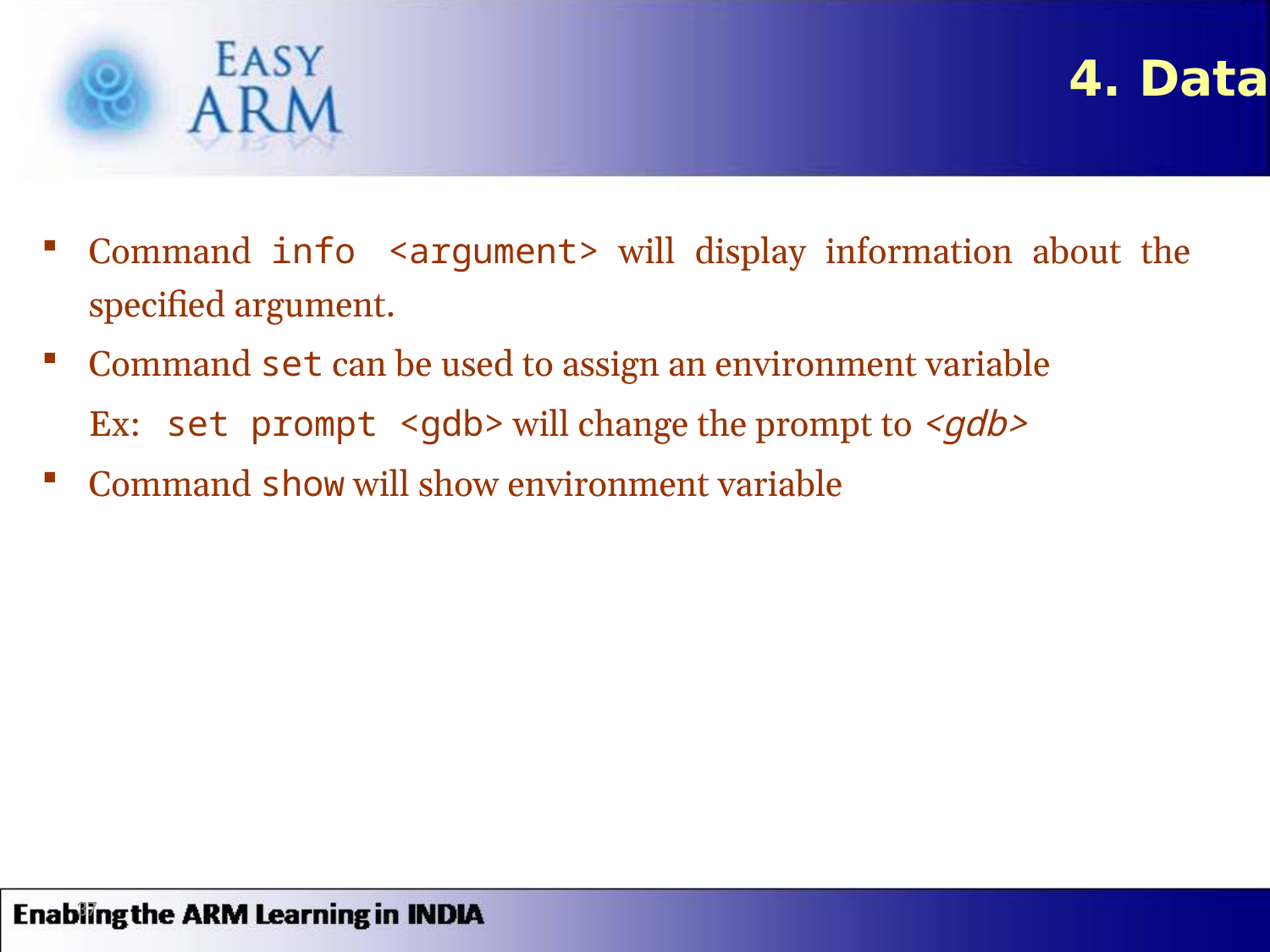

# 4. Data
Command info <argument> will display information about the specified argument.
Command set can be used to assign an environment variable
	Ex:   set prompt <gdb> will change the prompt to <gdb>
Command show will show environment variable
37